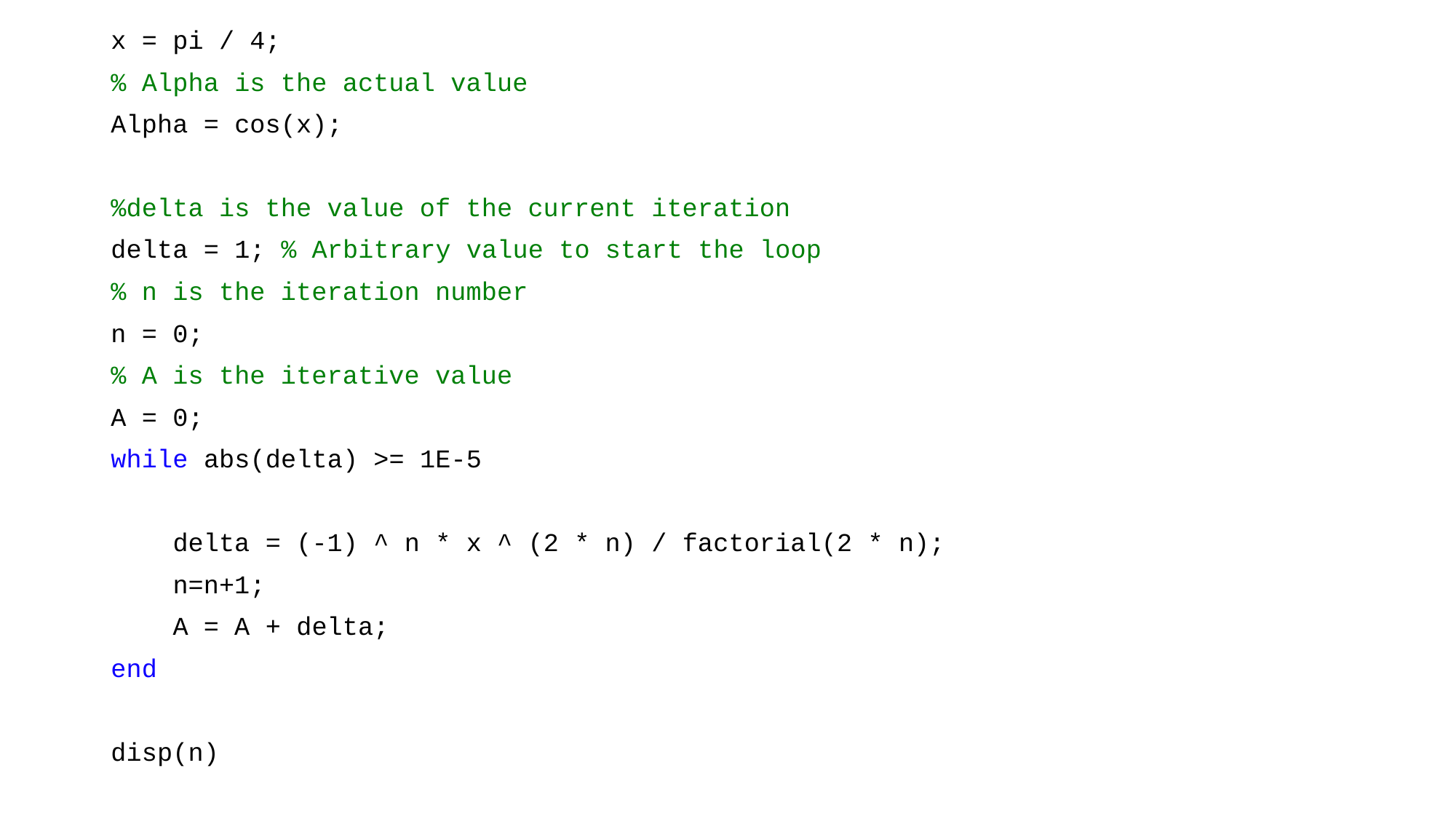

x = pi / 4;
% Alpha is the actual value
Alpha = cos(x);

%delta is the value of the current iteration
delta = 1; % Arbitrary value to start the loop
% n is the iteration number
n = 0;
% A is the iterative value
A = 0;
while abs(delta) >= 1E-5

    delta = (-1) ^ n * x ^ (2 * n) / factorial(2 * n);
    n=n+1;
    A = A + delta;
end

disp(n)